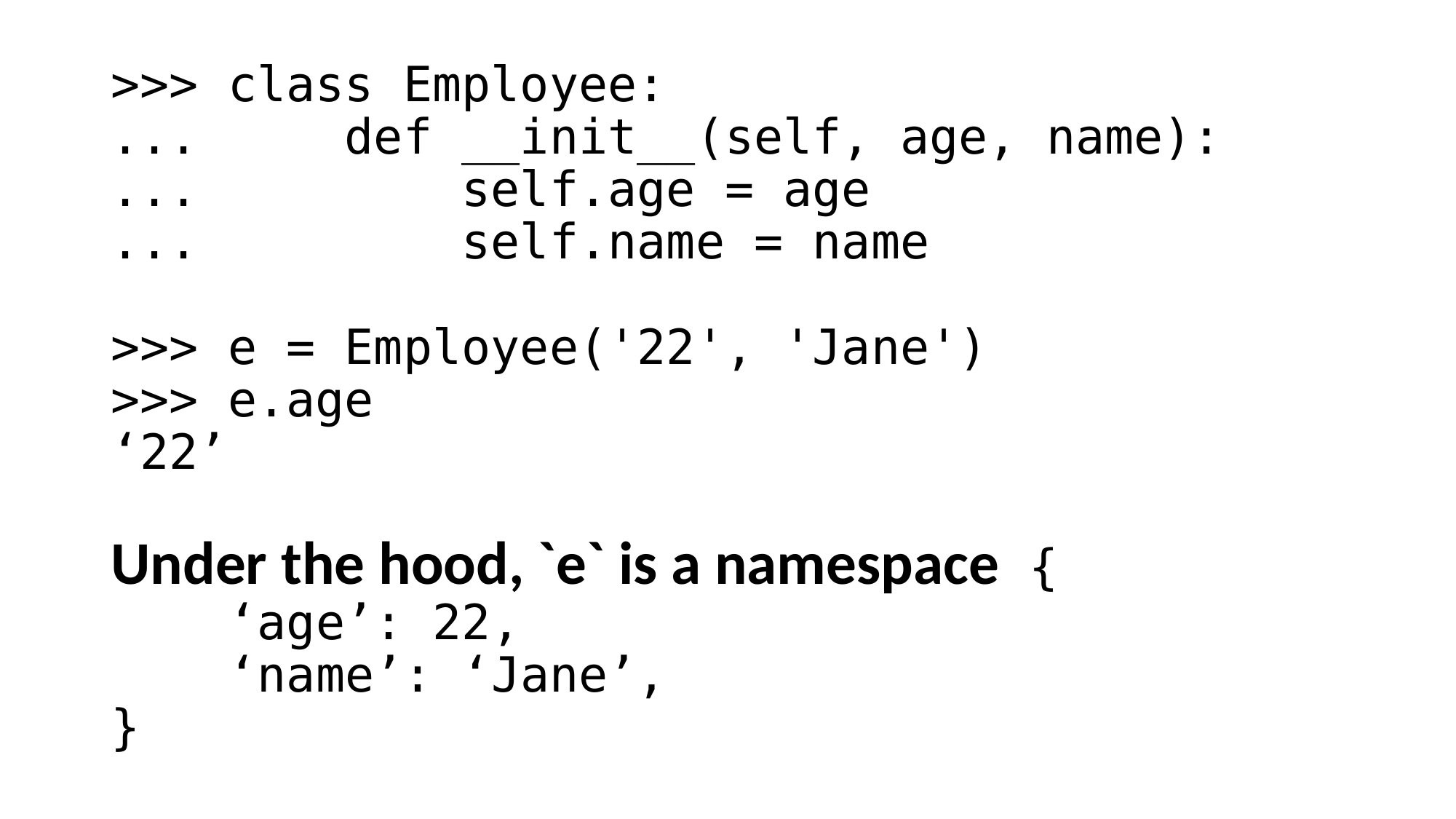

>>> class Employee:
...     def __init__(self, age, name):
...         self.age = age
...         self.name = name

>>> e = Employee('22', 'Jane')
>>> e.age
‘22’
Under the hood, `e` is a namespace {
    ‘age’: 22,
    ‘name’: ‘Jane’,
}